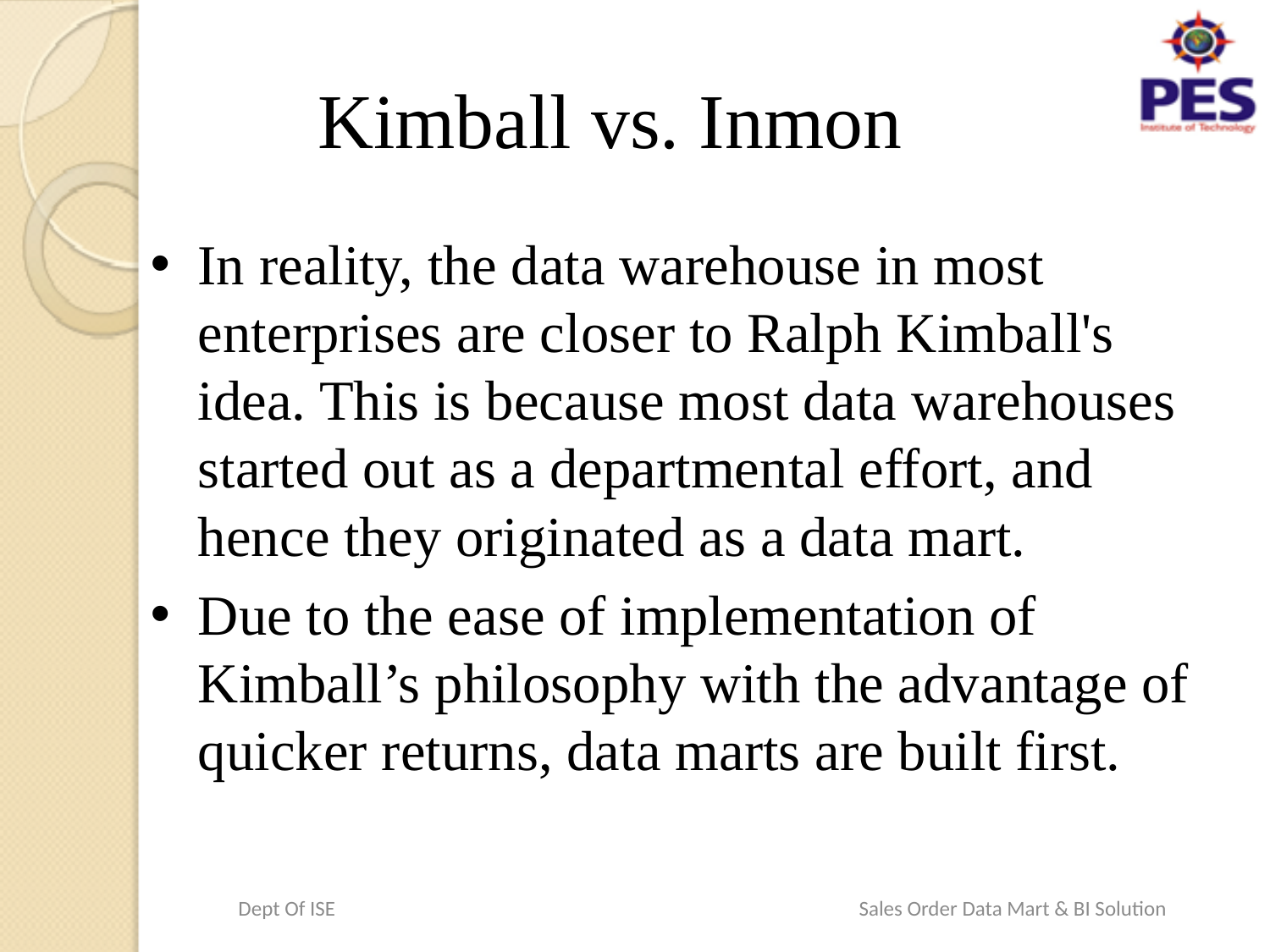

# Kimball vs. Inmon
In reality, the data warehouse in most enterprises are closer to Ralph Kimball's idea. This is because most data warehouses started out as a departmental effort, and hence they originated as a data mart.
Due to the ease of implementation of Kimball’s philosophy with the advantage of quicker returns, data marts are built first.
Dept Of ISE                                                                                                            Sales Order Data Mart & BI Solution